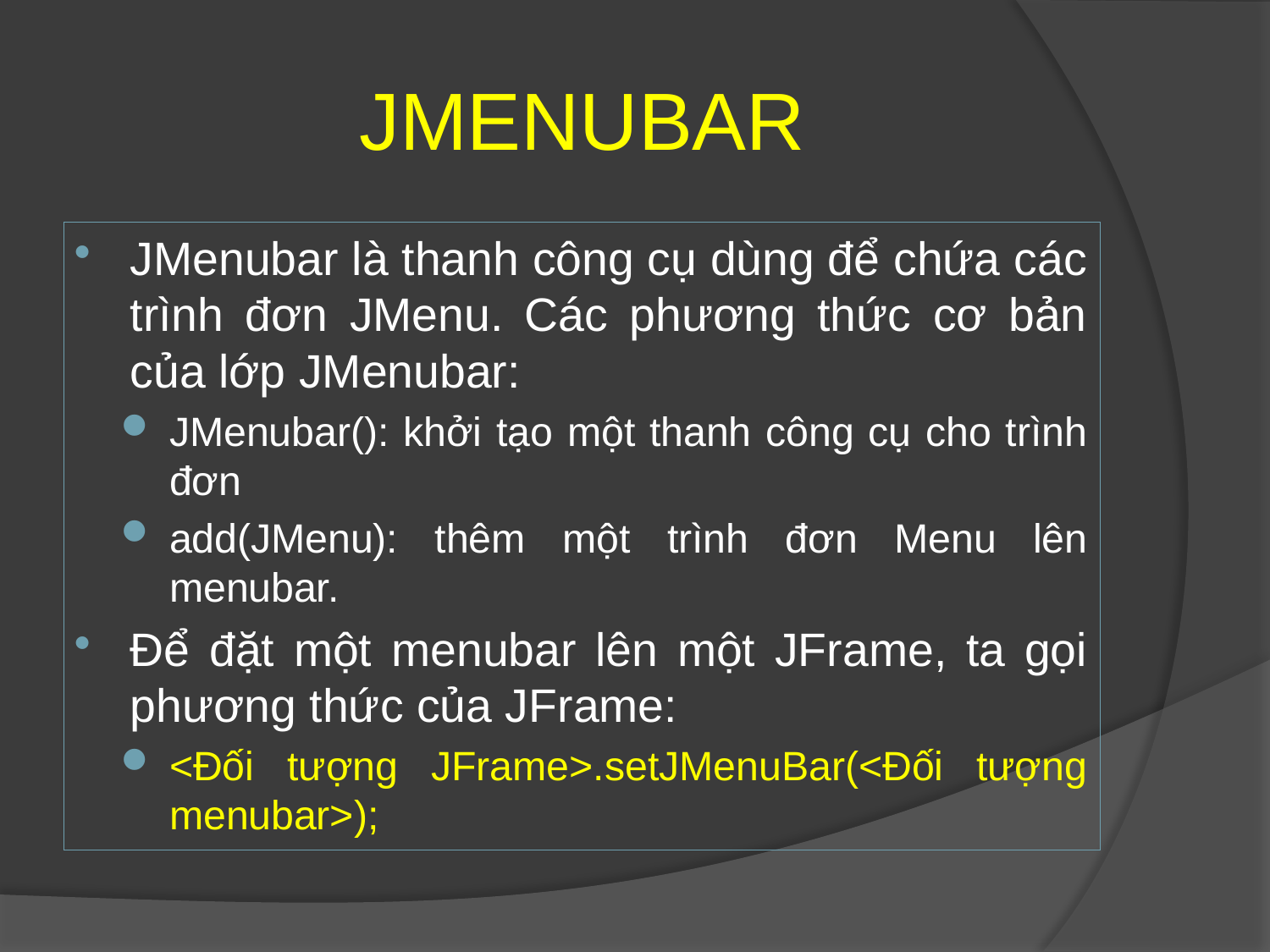

# JMENUBAR
JMenubar là thanh công cụ dùng để chứa các trình đơn JMenu. Các phương thức cơ bản của lớp JMenubar:
JMenubar(): khởi tạo một thanh công cụ cho trình đơn
add(JMenu): thêm một trình đơn Menu lên menubar.
Để đặt một menubar lên một JFrame, ta gọi phương thức của JFrame:
<Đối tượng JFrame>.setJMenuBar(<Đối tượng menubar>);